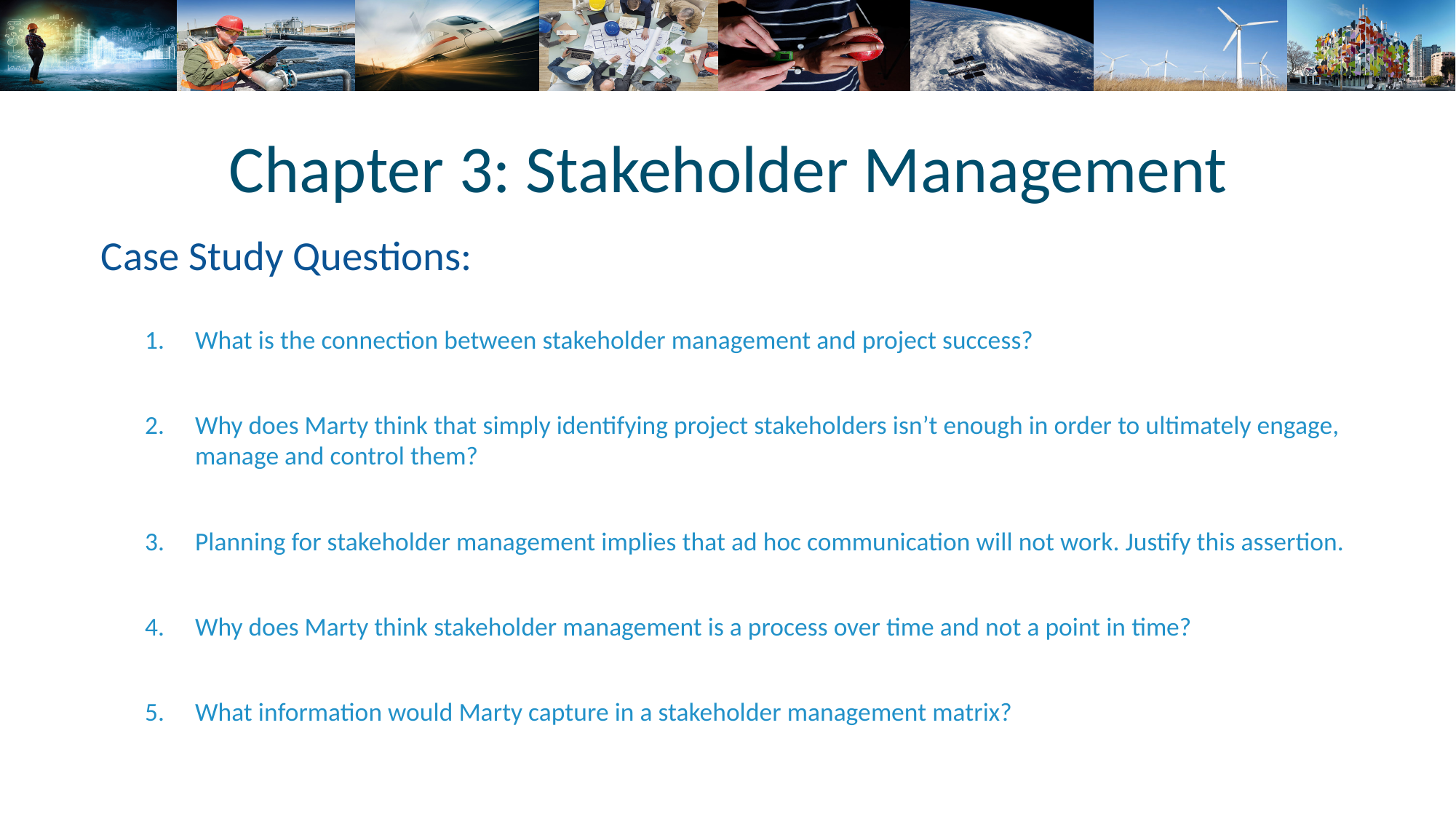

# Chapter 3: Stakeholder Management
Case Study Questions:

What is the connection between stakeholder management and project success?

Why does Marty think that simply identifying project stakeholders isn’t enough in order to ultimately engage, manage and control them?

Planning for stakeholder management implies that ad hoc communication will not work. Justify this assertion.

Why does Marty think stakeholder management is a process over time and not a point in time?

What information would Marty capture in a stakeholder management matrix?